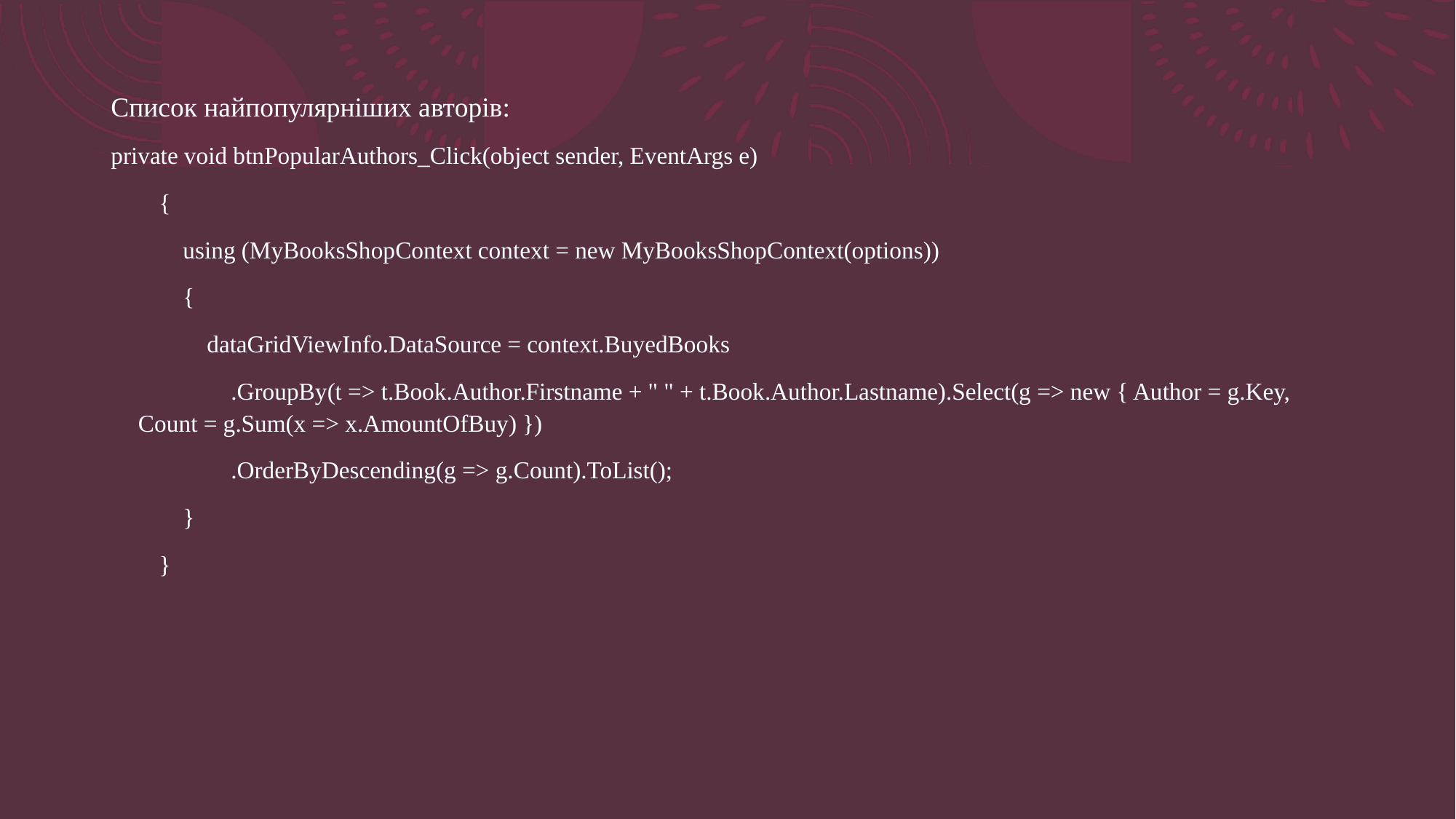

Список найпопулярніших авторів:
private void btnPopularAuthors_Click(object sender, EventArgs e)
        {
            using (MyBooksShopContext context = new MyBooksShopContext(options))
            {
                dataGridViewInfo.DataSource = context.BuyedBooks
                    .GroupBy(t => t.Book.Author.Firstname + " " + t.Book.Author.Lastname).Select(g => new { Author = g.Key, Count = g.Sum(x => x.AmountOfBuy) })
                    .OrderByDescending(g => g.Count).ToList();
            }
        }